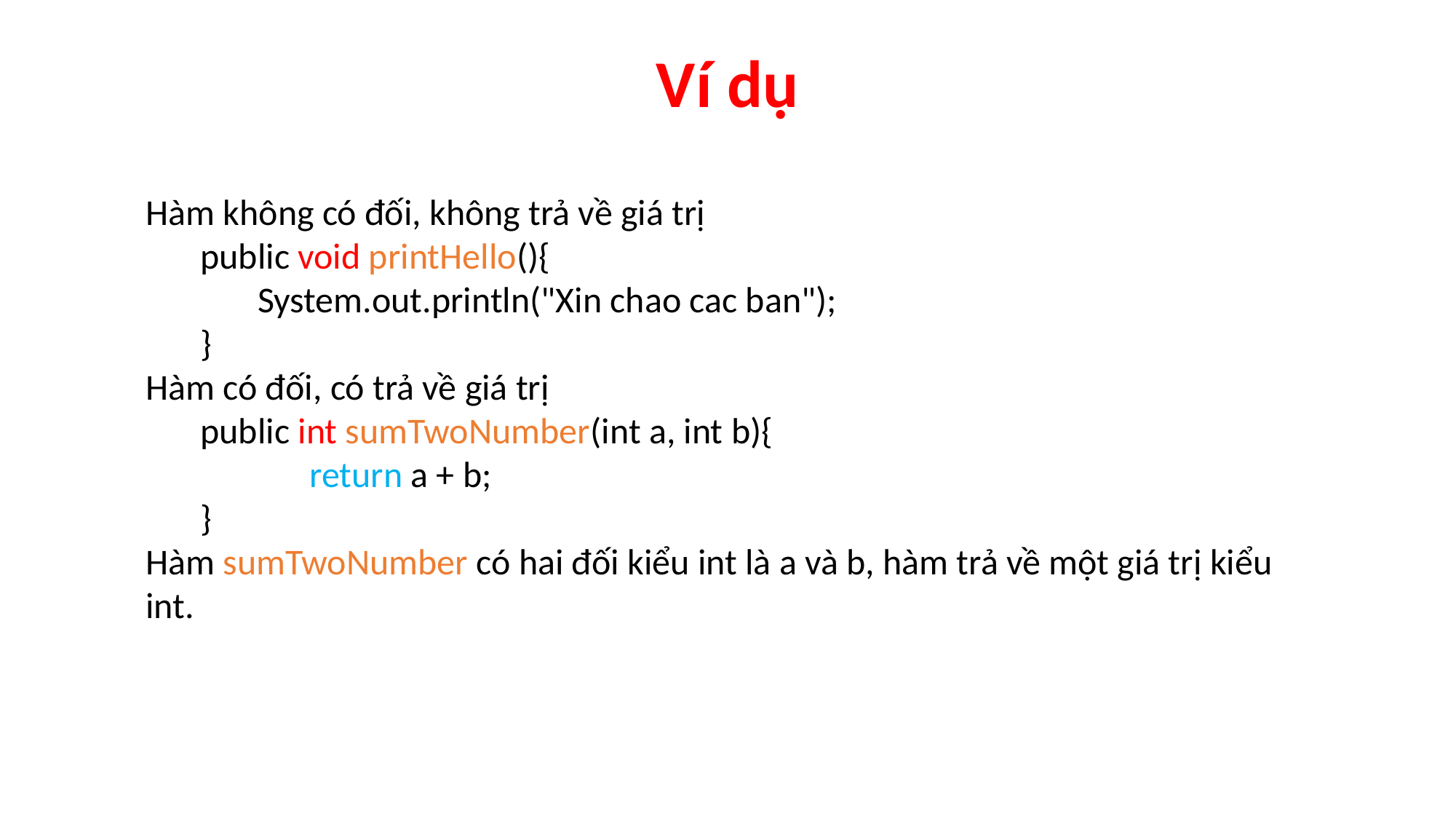

Ví dụ
Hàm không có đối, không trả về giá trị
public void printHello(){
       System.out.println("Xin chao cac ban");
}
Hàm có đối, có trả về giá trị
public int sumTwoNumber(int a, int b){
	return a + b;
}
Hàm sumTwoNumber có hai đối kiểu int là a và b, hàm trả về một giá trị kiểu int.